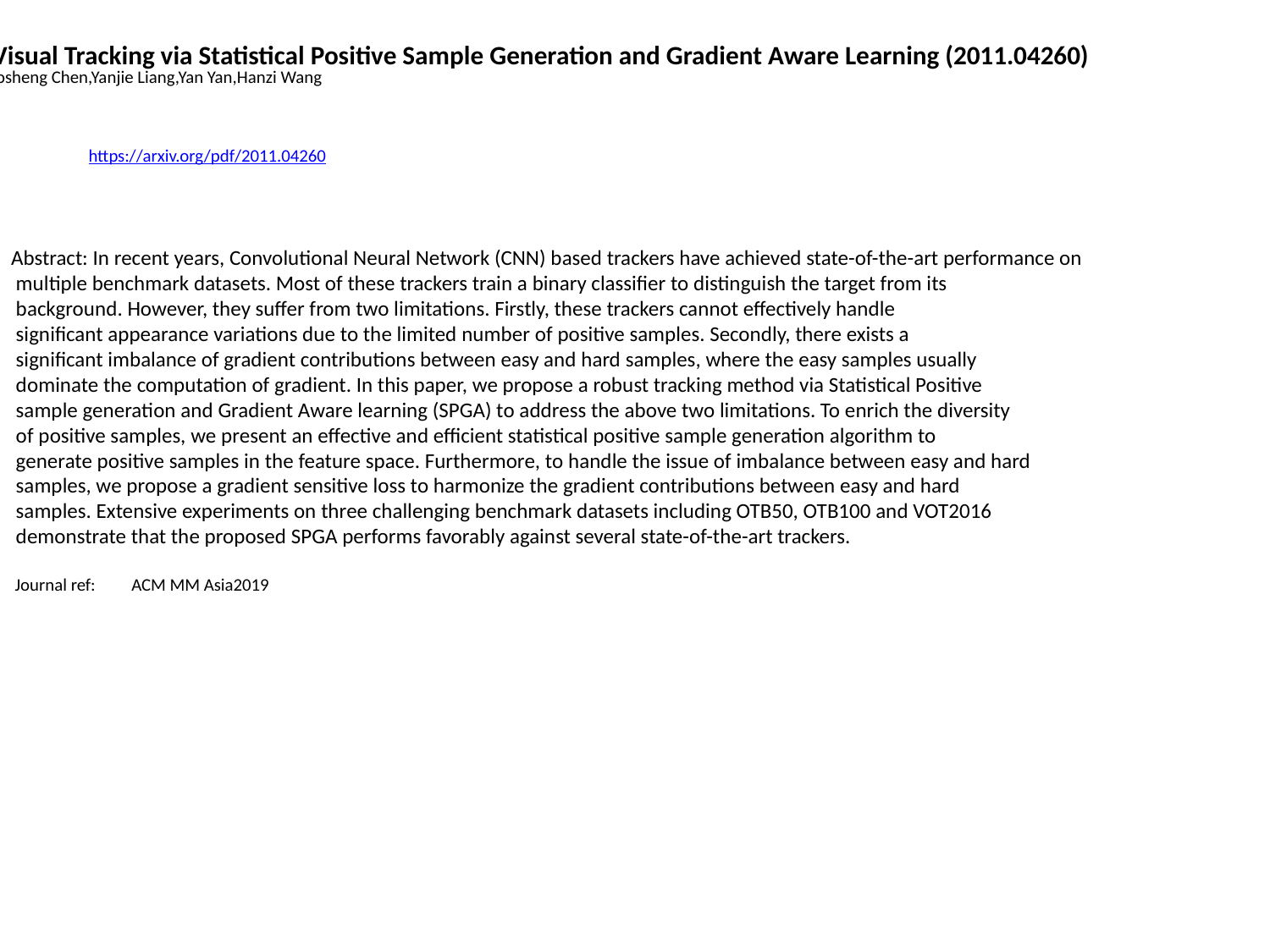

Robust Visual Tracking via Statistical Positive Sample Generation and Gradient Aware Learning (2011.04260)
Lijian Lin,Haosheng Chen,Yanjie Liang,Yan Yan,Hanzi Wang

https://arxiv.org/pdf/2011.04260

Abstract: In recent years, Convolutional Neural Network (CNN) based trackers have achieved state-of-the-art performance on
 multiple benchmark datasets. Most of these trackers train a binary classifier to distinguish the target from its
 background. However, they suffer from two limitations. Firstly, these trackers cannot effectively handle
 significant appearance variations due to the limited number of positive samples. Secondly, there exists a
 significant imbalance of gradient contributions between easy and hard samples, where the easy samples usually
 dominate the computation of gradient. In this paper, we propose a robust tracking method via Statistical Positive
 sample generation and Gradient Aware learning (SPGA) to address the above two limitations. To enrich the diversity
 of positive samples, we present an effective and efficient statistical positive sample generation algorithm to
 generate positive samples in the feature space. Furthermore, to handle the issue of imbalance between easy and hard
 samples, we propose a gradient sensitive loss to harmonize the gradient contributions between easy and hard
 samples. Extensive experiments on three challenging benchmark datasets including OTB50, OTB100 and VOT2016
 demonstrate that the proposed SPGA performs favorably against several state-of-the-art trackers.
 Journal ref:         ACM MM Asia2019